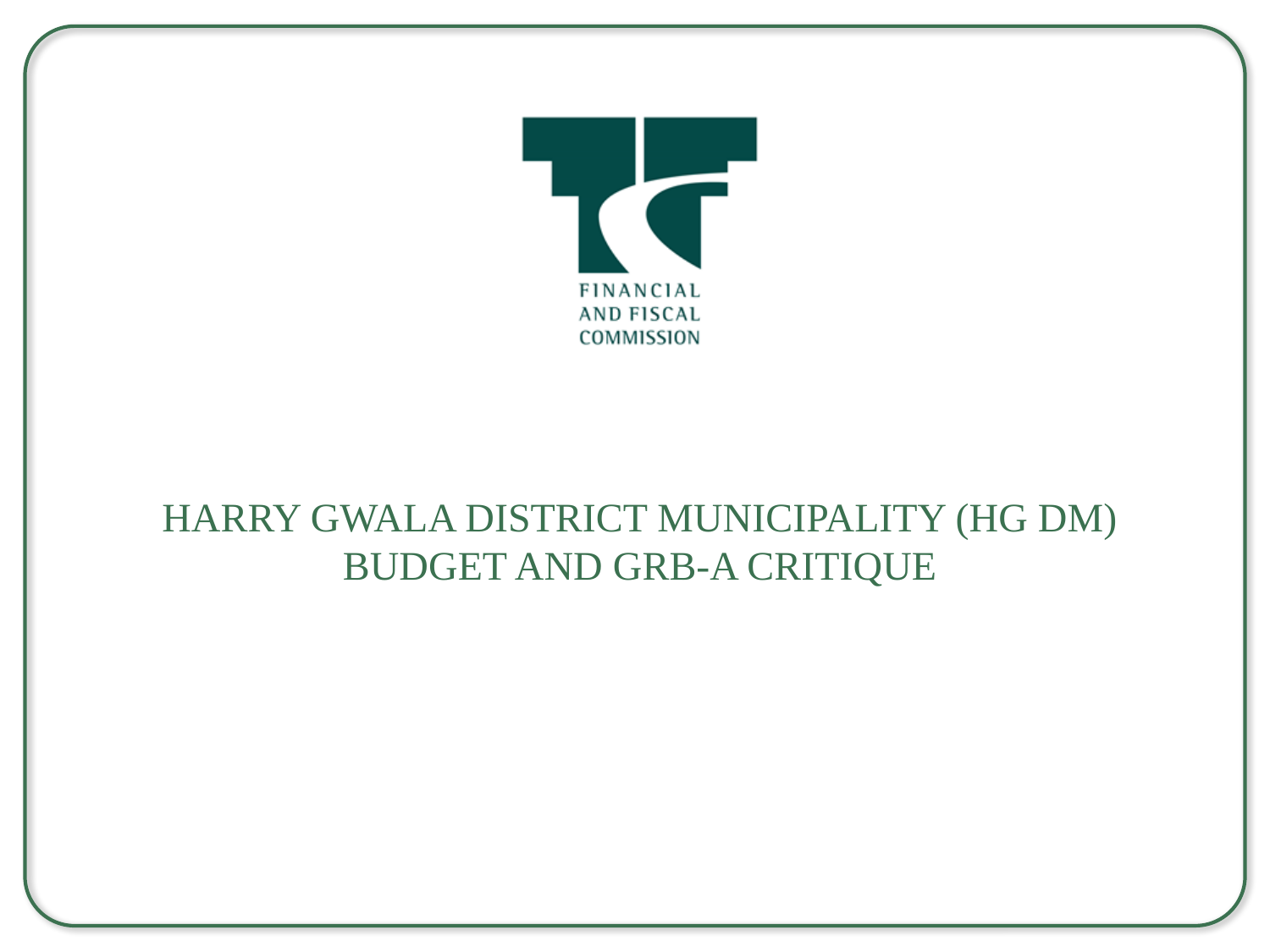

Harry Gwala District Municipality (HG DM) Budget and GRB-A critique